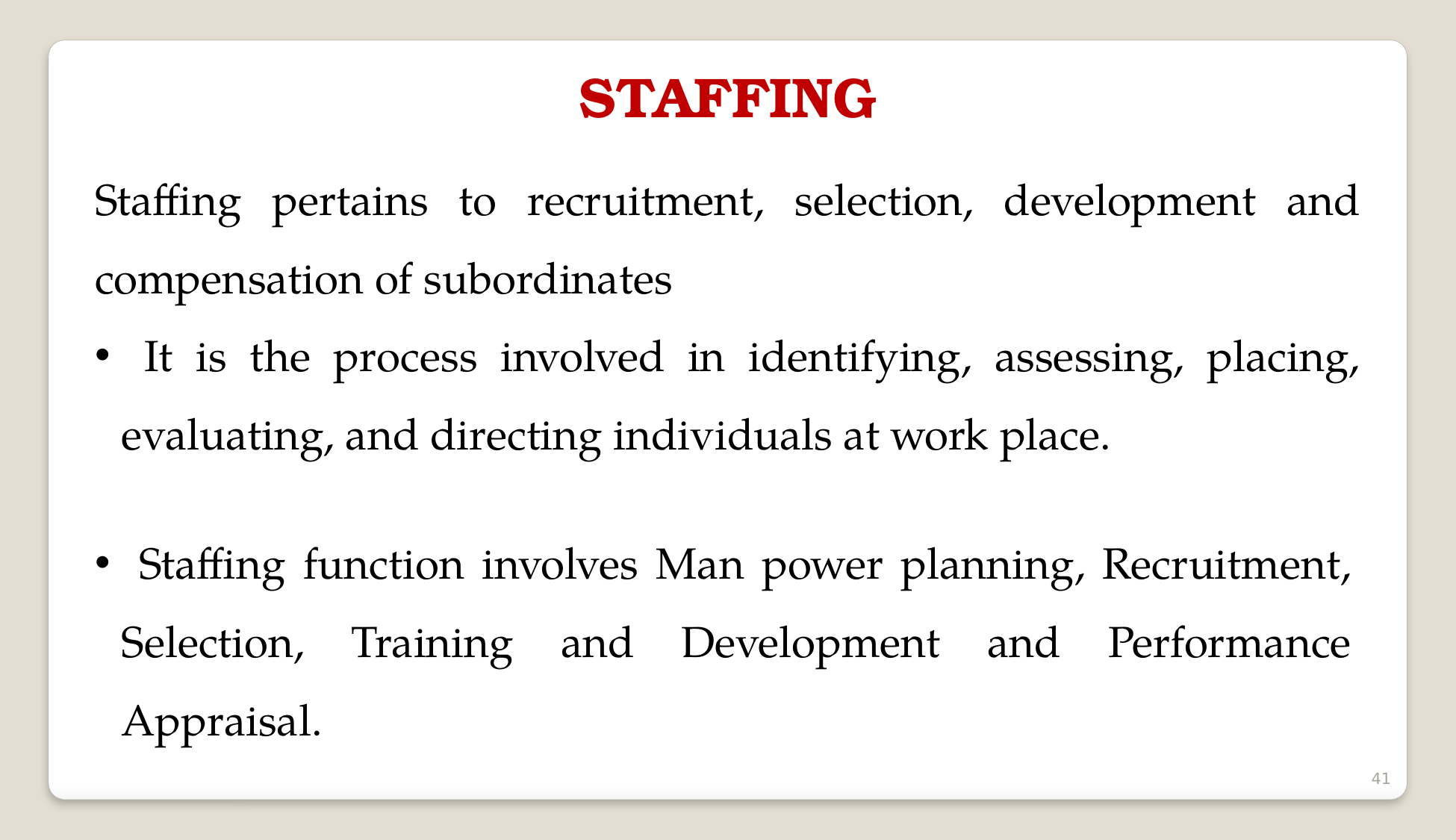

STAFFING
Staffing pertains to recruitment, selection, development and compensation of subordinates
 It is the process involved in identifying, assessing, placing, evaluating, and directing individuals at work place.
 Staffing function involves Man power planning, Recruitment, Selection, Training and Development and Performance Appraisal.
41